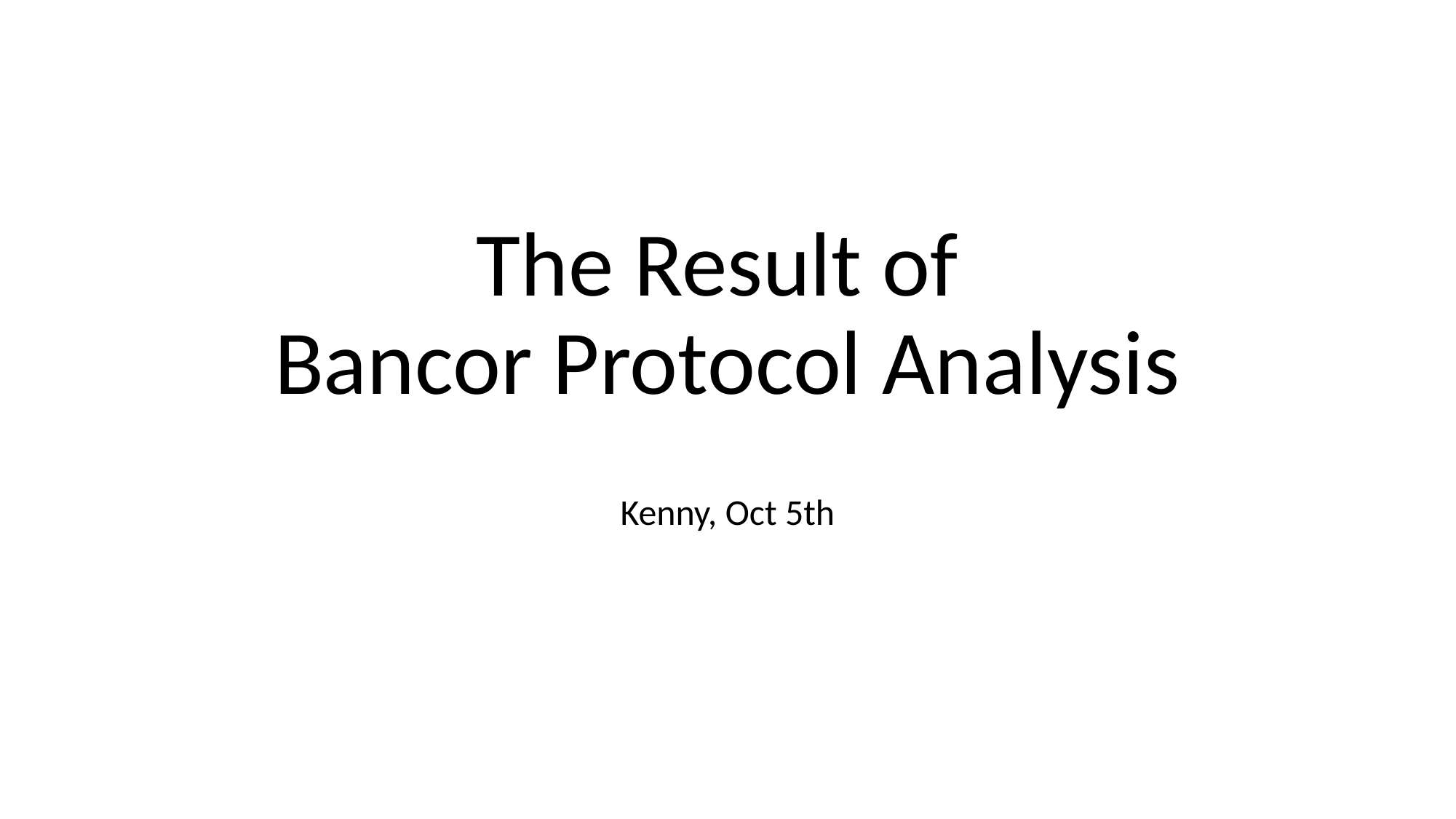

# The Result of Bancor Protocol Analysis
Kenny, Oct 5th